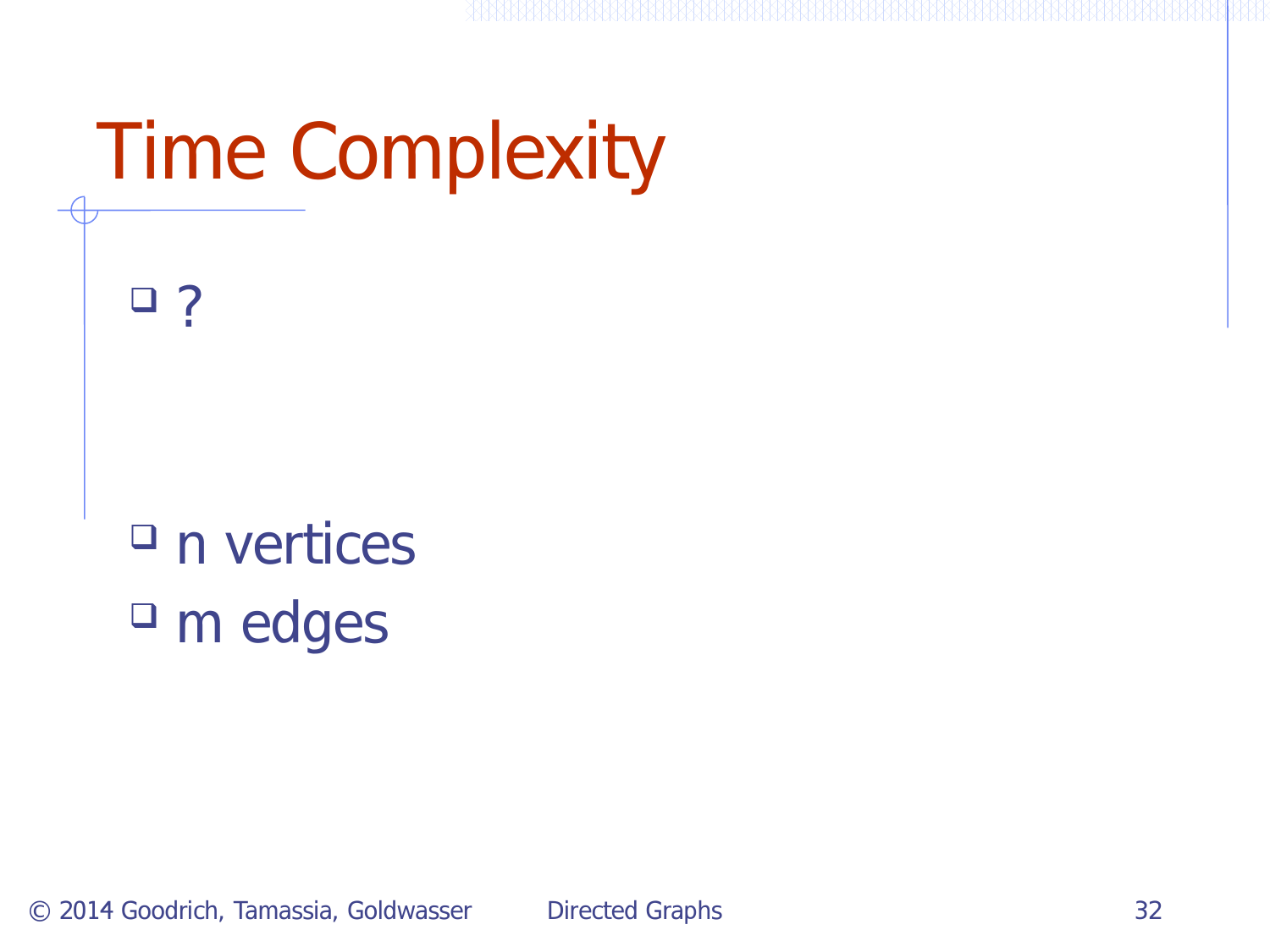

# Time Complexity
?

n vertices
m edges

Directed Graphs
32